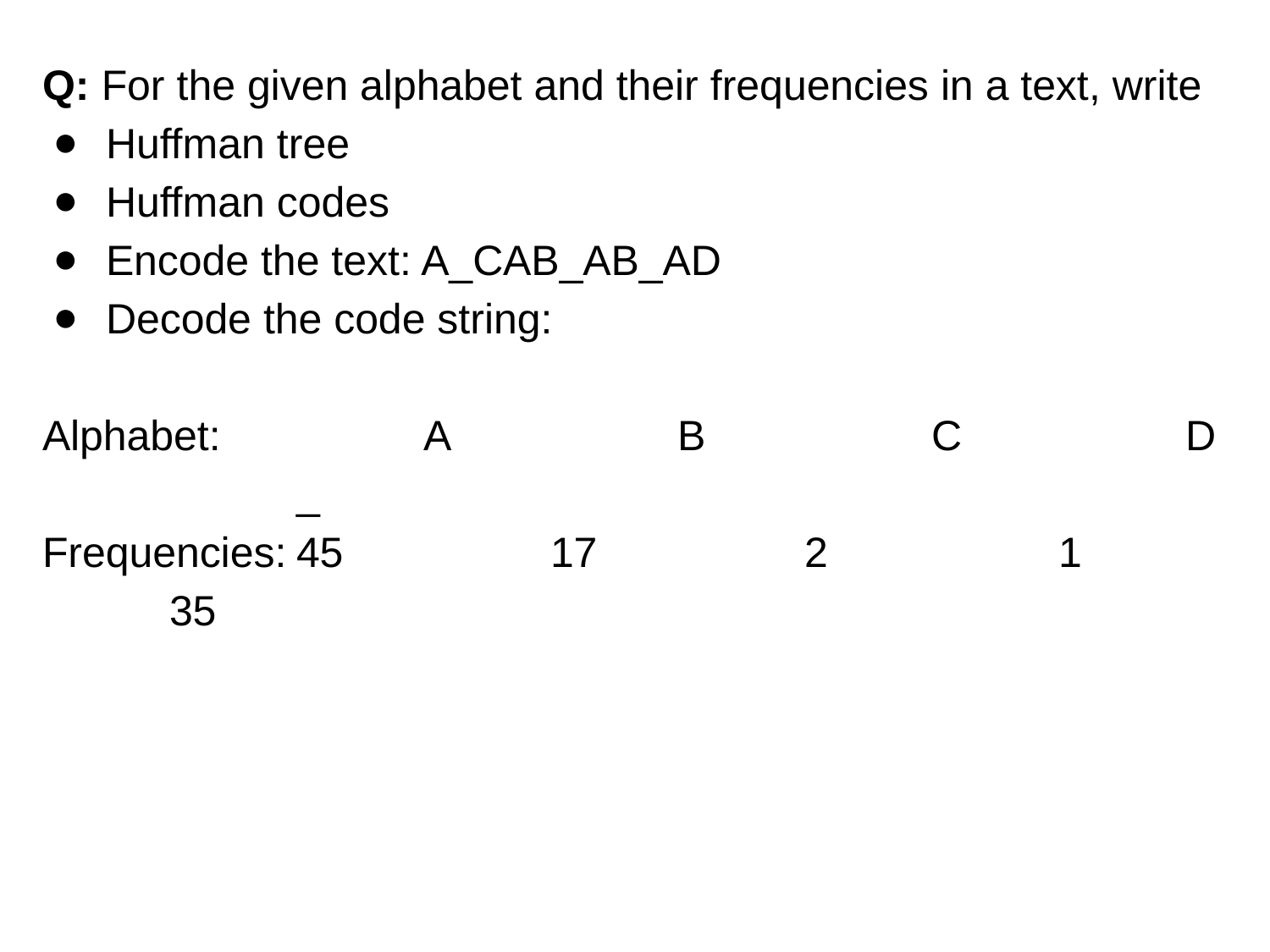

Q: For the given alphabet and their frequencies in a text, write
Huffman tree
Huffman codes
Encode the text: A_CAB_AB_AD
Decode the code string:

Alphabet:		A		B		C		D		_
Frequencies:	45		17		2		1		35